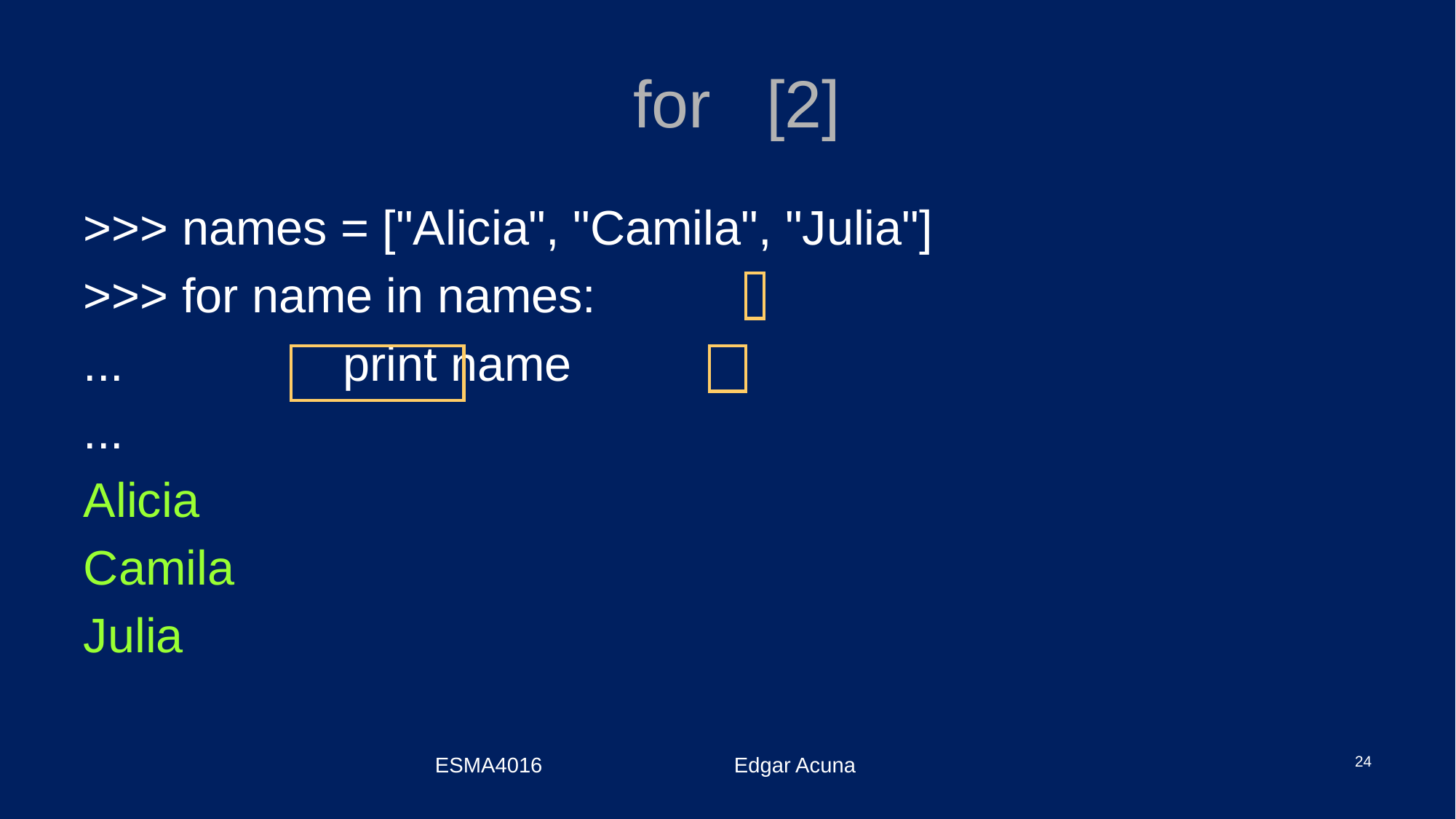

# for   [2]
>>> names = ["Alicia", "Camila", "Julia"]
>>> for name in names:
... 		print name
...
Alicia
Camila
Julia

ESMA4016                                Edgar Acuna
24